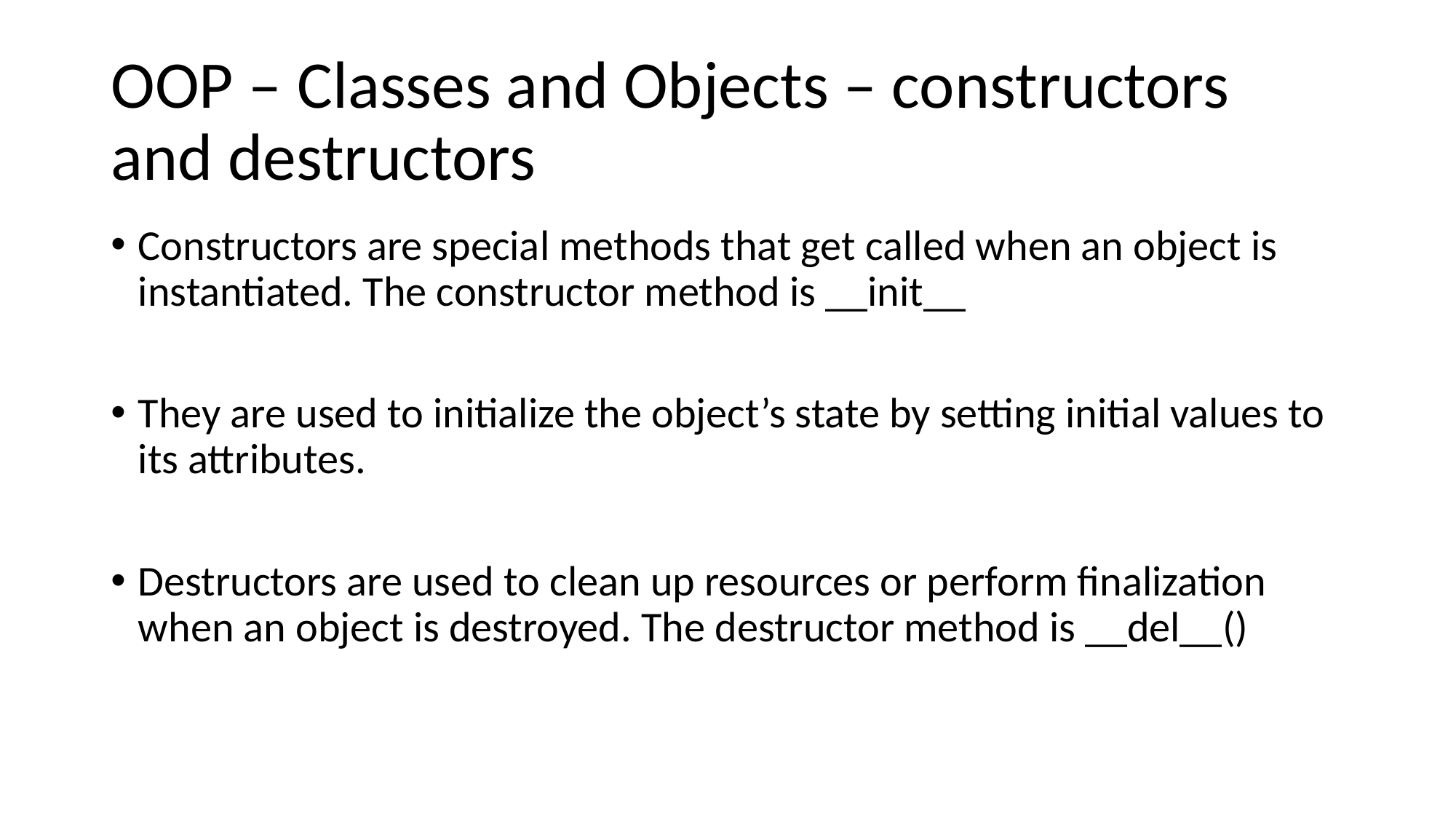

# OOP – Classes and Objects – constructors and destructors
Constructors are special methods that get called when an object is instantiated. The constructor method is __init__

They are used to initialize the object’s state by setting initial values to its attributes.

Destructors are used to clean up resources or perform finalization when an object is destroyed. The destructor method is __del__()